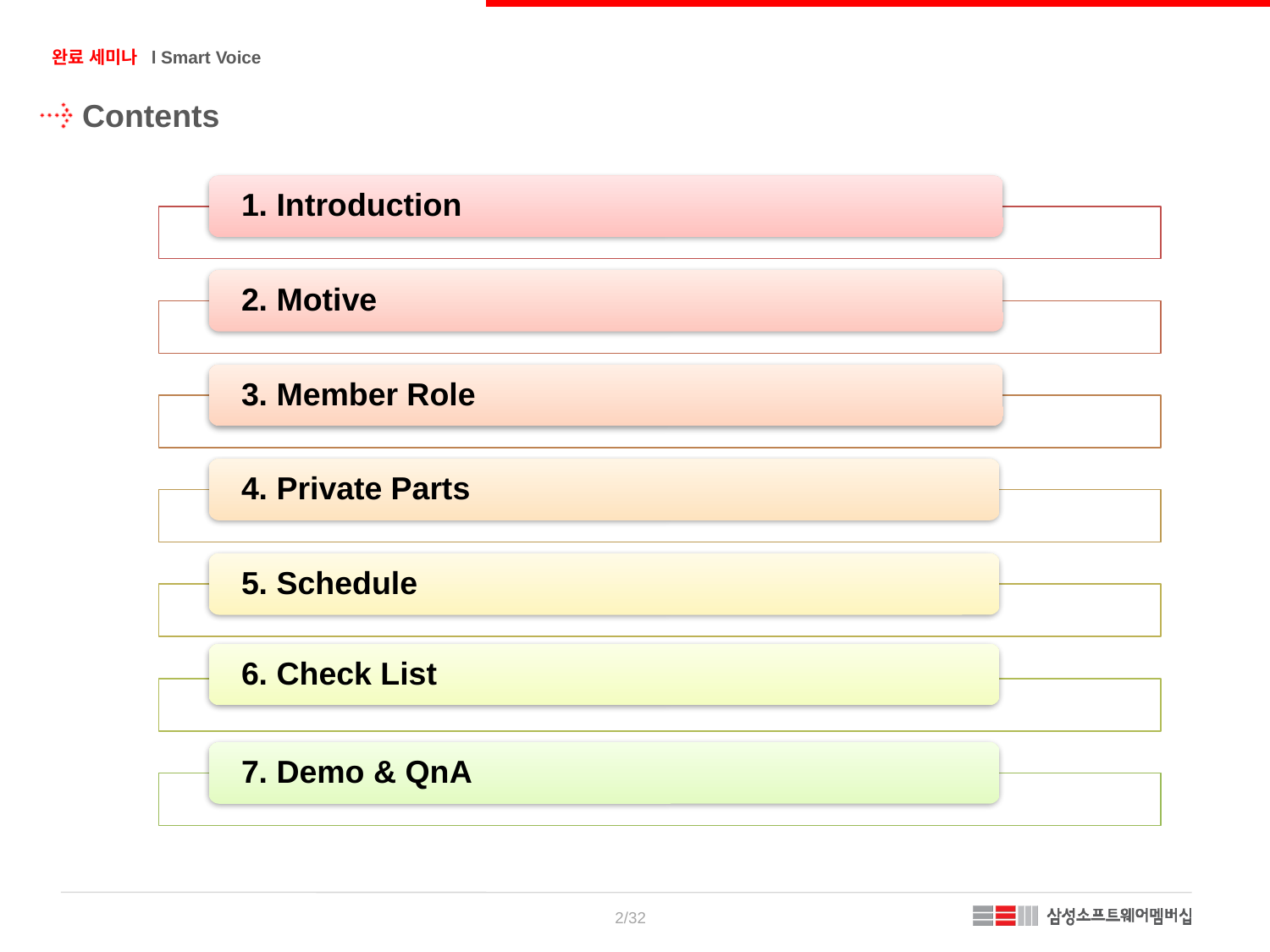

Contents

1. Introduction
2. Motive
3. Member Role
4. Private Parts
5. Schedule
6. Check List
7. Demo & QnA